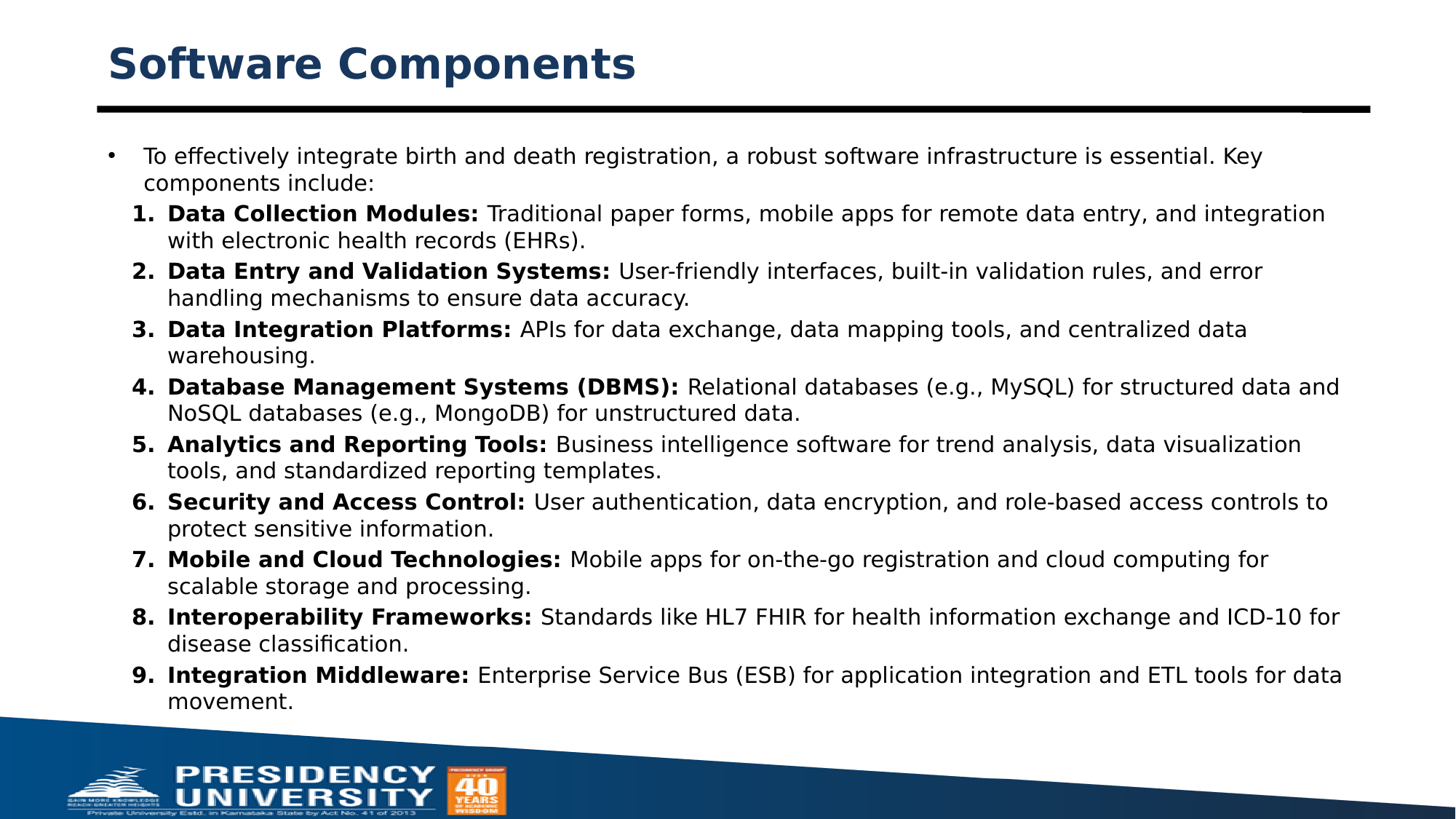

# Software Components
To effectively integrate birth and death registration, a robust software infrastructure is essential. Key components include:
Data Collection Modules: Traditional paper forms, mobile apps for remote data entry, and integration with electronic health records (EHRs).
Data Entry and Validation Systems: User-friendly interfaces, built-in validation rules, and error handling mechanisms to ensure data accuracy.
Data Integration Platforms: APIs for data exchange, data mapping tools, and centralized data warehousing.
Database Management Systems (DBMS): Relational databases (e.g., MySQL) for structured data and NoSQL databases (e.g., MongoDB) for unstructured data.
Analytics and Reporting Tools: Business intelligence software for trend analysis, data visualization tools, and standardized reporting templates.
Security and Access Control: User authentication, data encryption, and role-based access controls to protect sensitive information.
Mobile and Cloud Technologies: Mobile apps for on-the-go registration and cloud computing for scalable storage and processing.
Interoperability Frameworks: Standards like HL7 FHIR for health information exchange and ICD-10 for disease classification.
Integration Middleware: Enterprise Service Bus (ESB) for application integration and ETL tools for data movement.